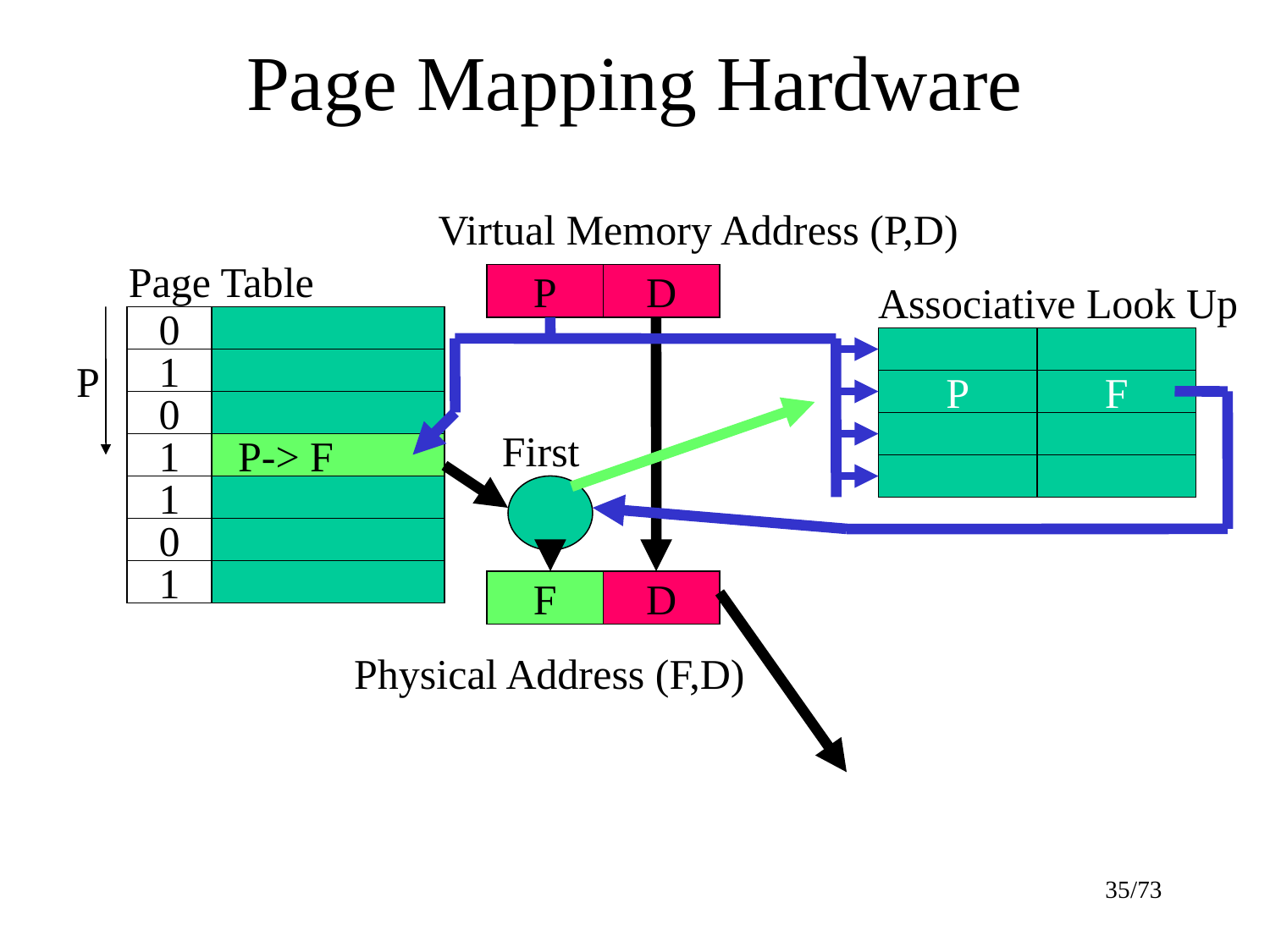

Page Mapping Hardware
Virtual Memory Address (P,D)
Page Table
P
D
Associative Look Up

0

P

1

P
F

0

First
P-> F
1

1

0

1
F
D

Physical Address (F,D)
35/73